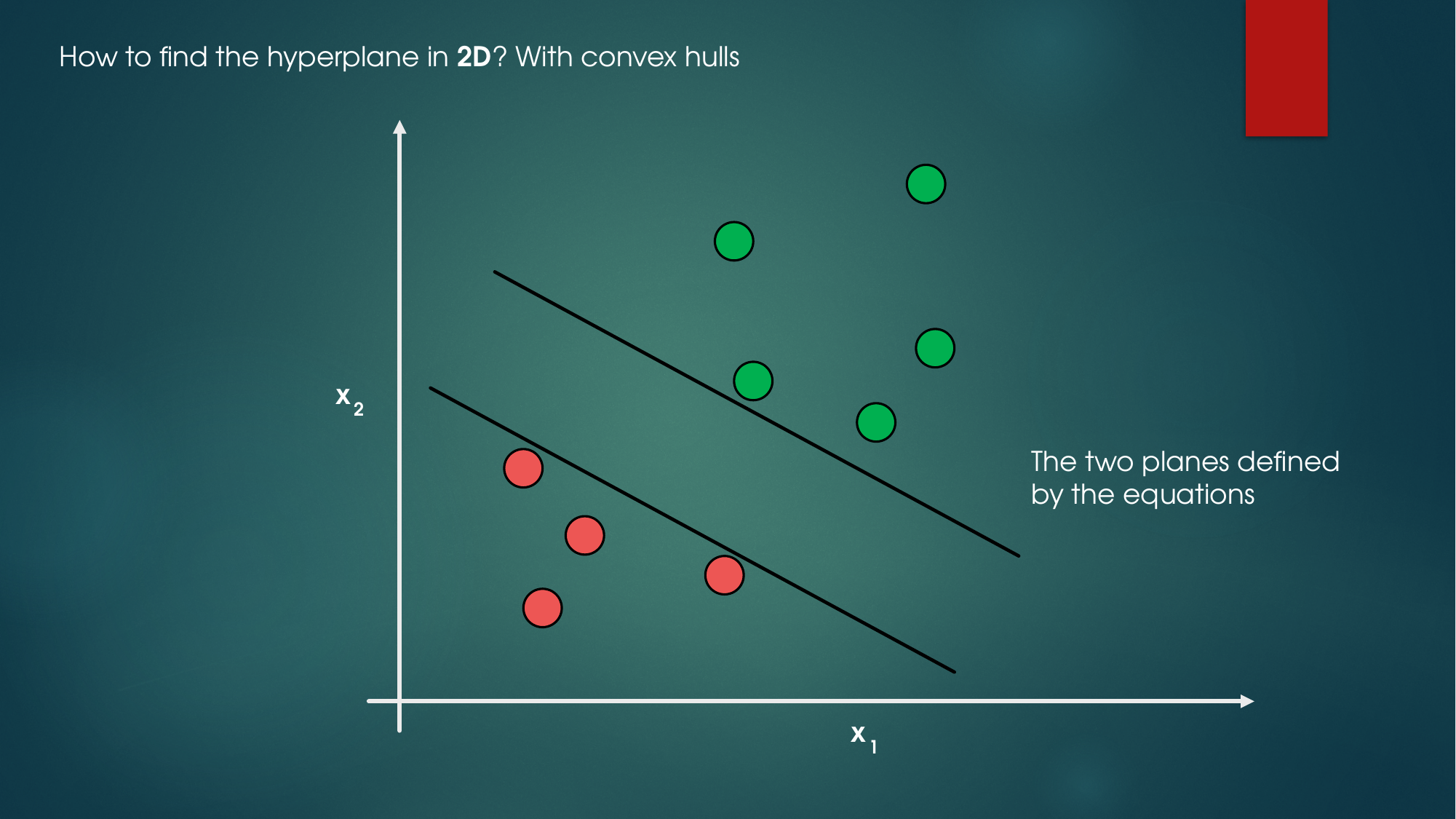

How to find the hyperplane in 2D? With convex hulls

x
2

The two planes defined
by the equations

x
1